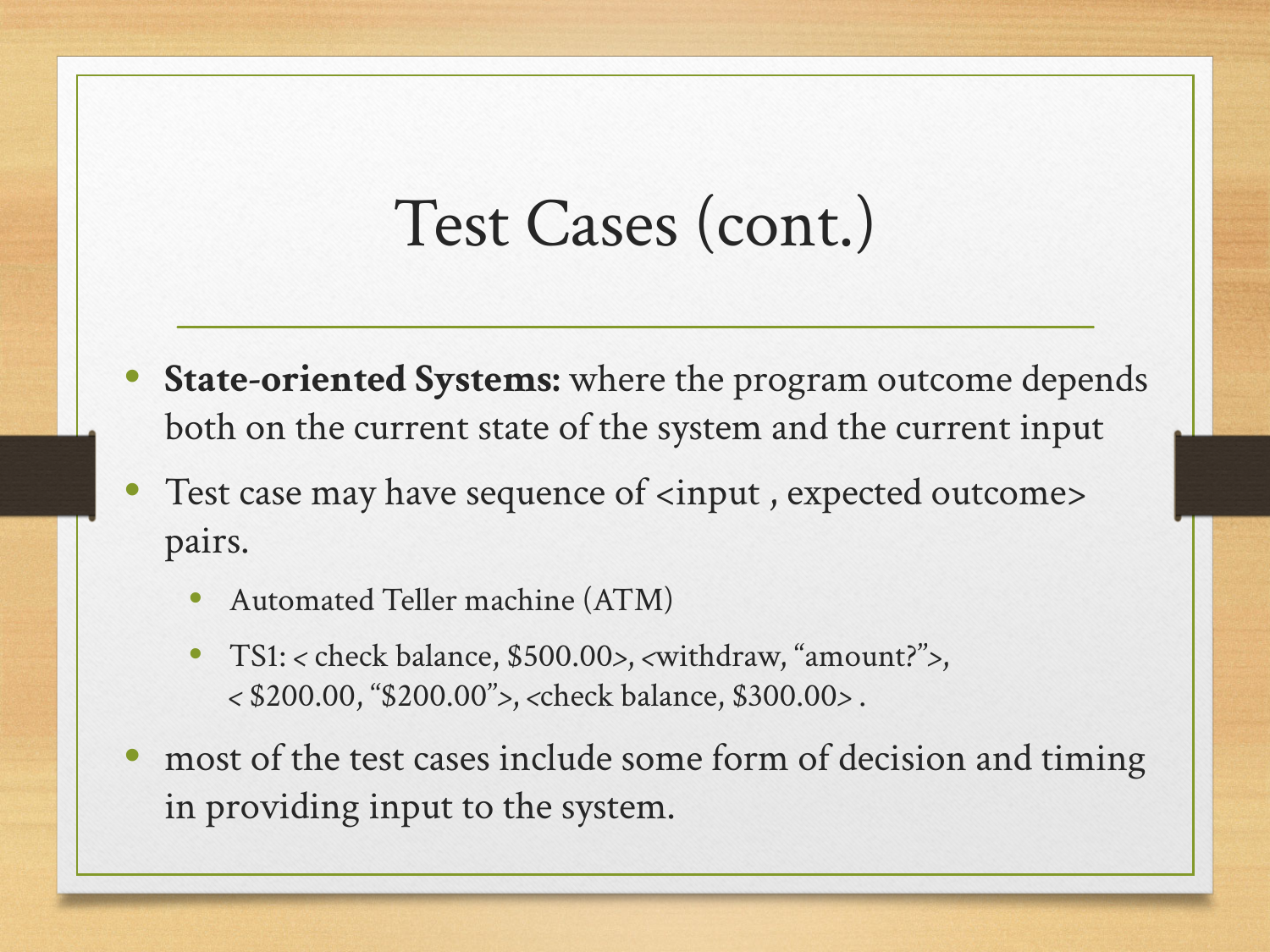

# Test Cases (cont.)
State-oriented Systems: where the program outcome depends both on the current state of the system and the current input
Test case may have sequence of <input , expected outcome> pairs.
Automated Teller machine (ATM)
TS1: < check balance, $500.00>, <withdraw, ‘‘amount?’’>,
< $200.00, ‘‘$200.00’’>, <check balance, $300.00> .
most of the test cases include some form of decision and timing in providing input to the system.